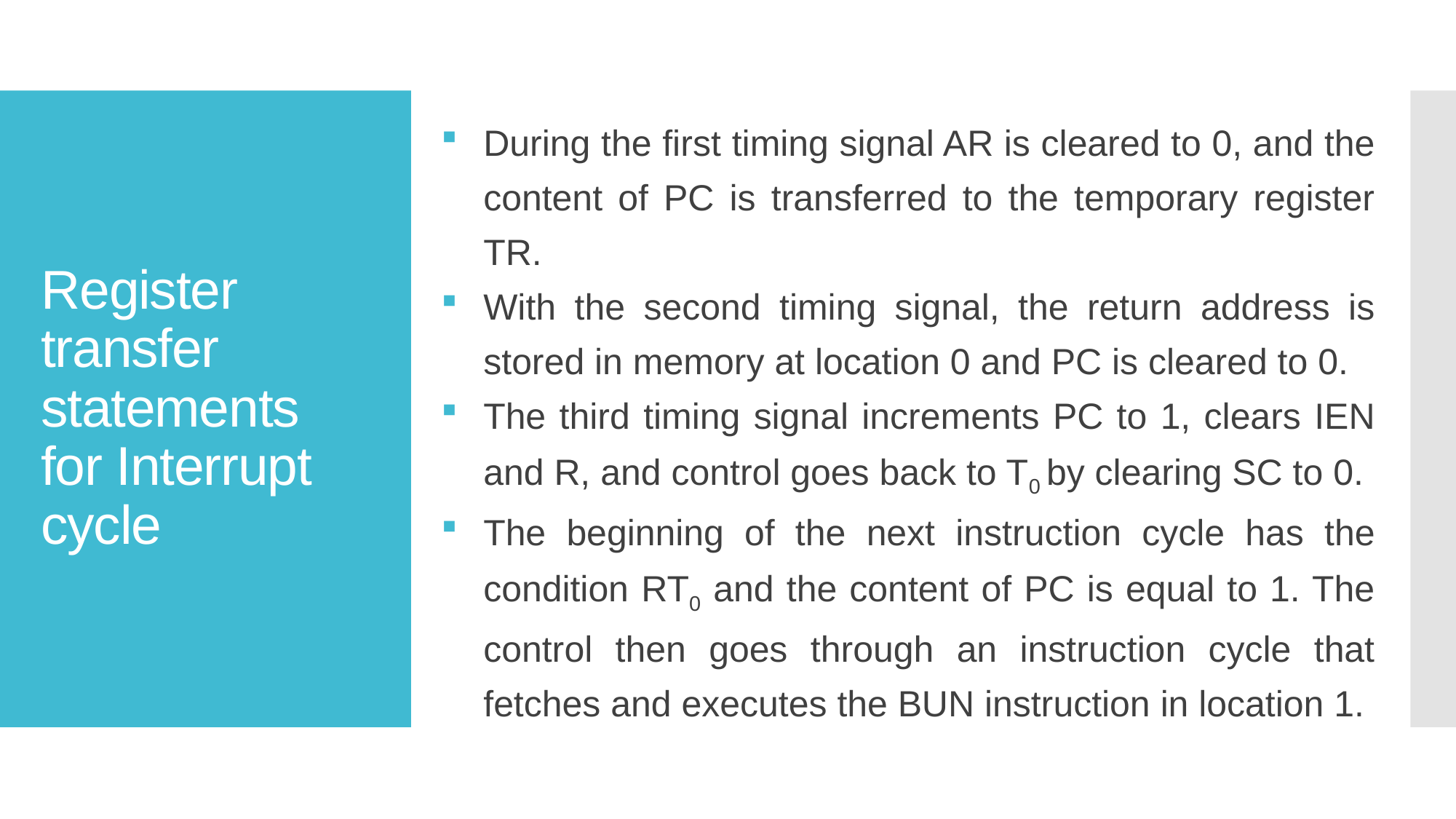

During the first timing signal AR is cleared to 0, and the content of PC is transferred to the temporary register TR.
With the second timing signal, the return address is stored in memory at location 0 and PC is cleared to 0.
The third timing signal increments PC to 1, clears IEN and R, and control goes back to T0 by clearing SC to 0.
The beginning of the next instruction cycle has the condition RT0 and the content of PC is equal to 1. The control then goes through an instruction cycle that fetches and executes the BUN instruction in location 1.
# Register transfer statements for Interrupt cycle